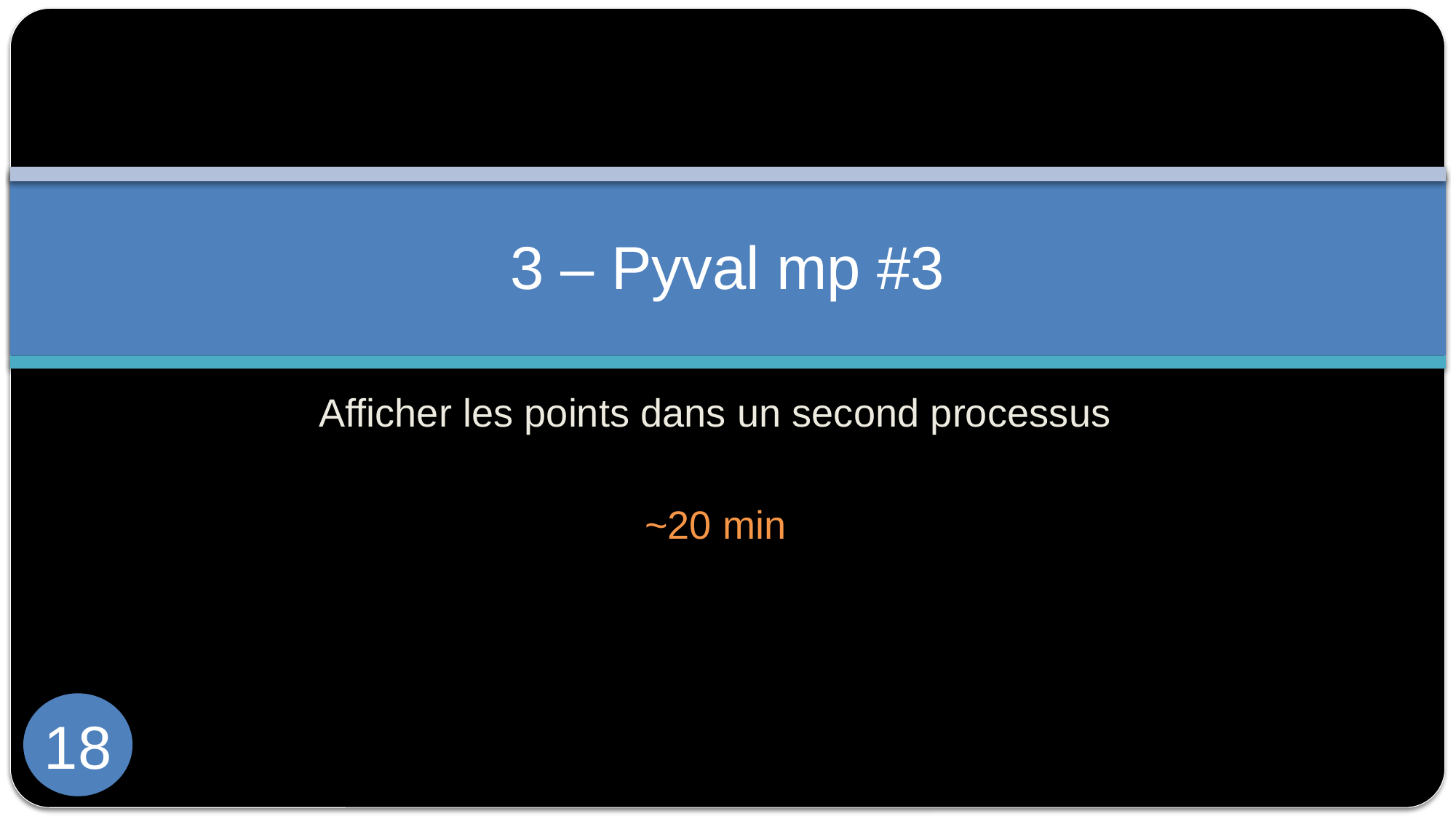

# 3 – Pyval mp #3
Afficher les points dans un second processus

~20 min
18